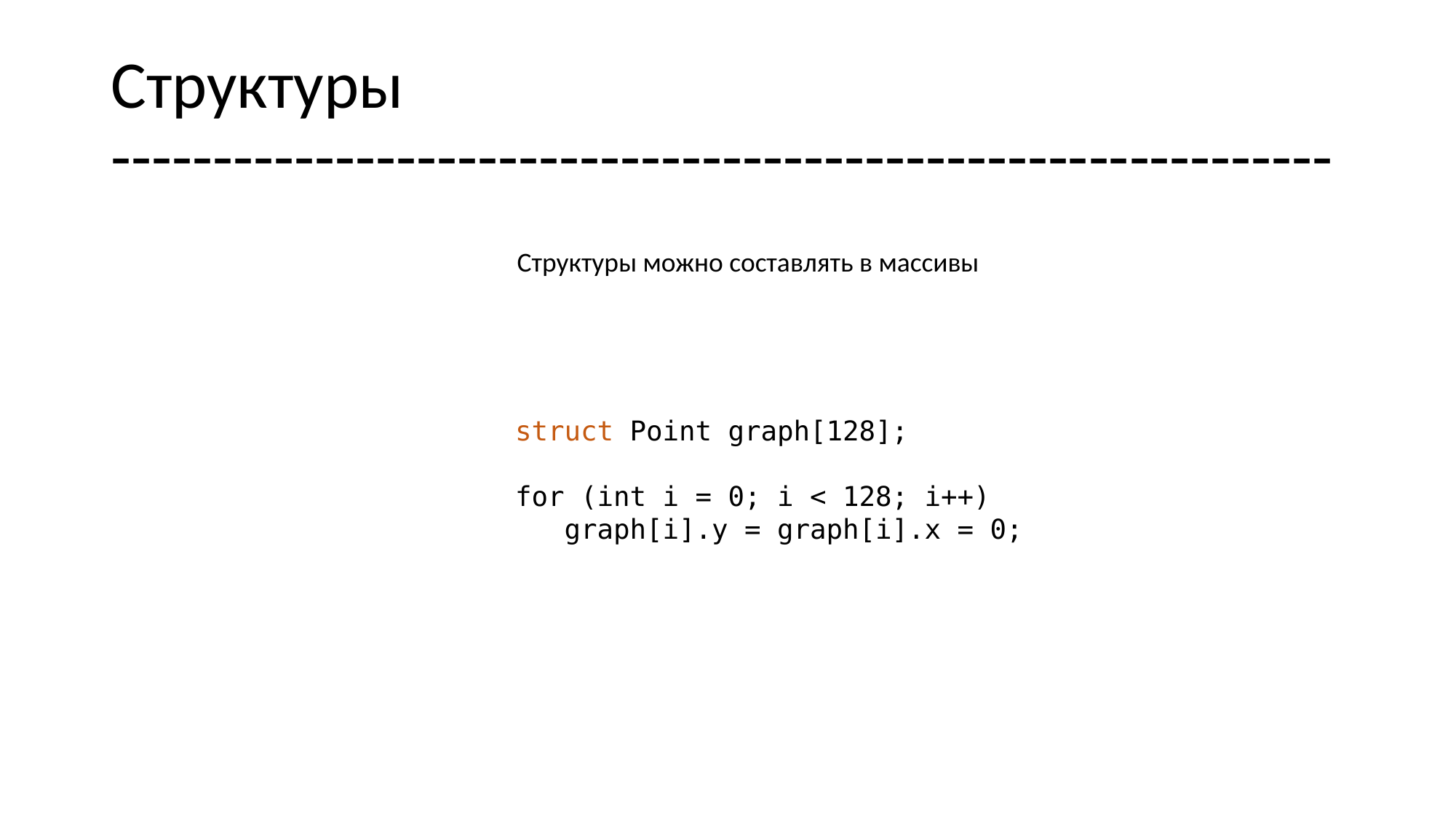

# Структуры ------------------------------------------------------------
Структуры можно составлять в массивы
struct Point graph[128];

for (int i = 0; i < 128; i++)
   graph[i].y = graph[i].x = 0;